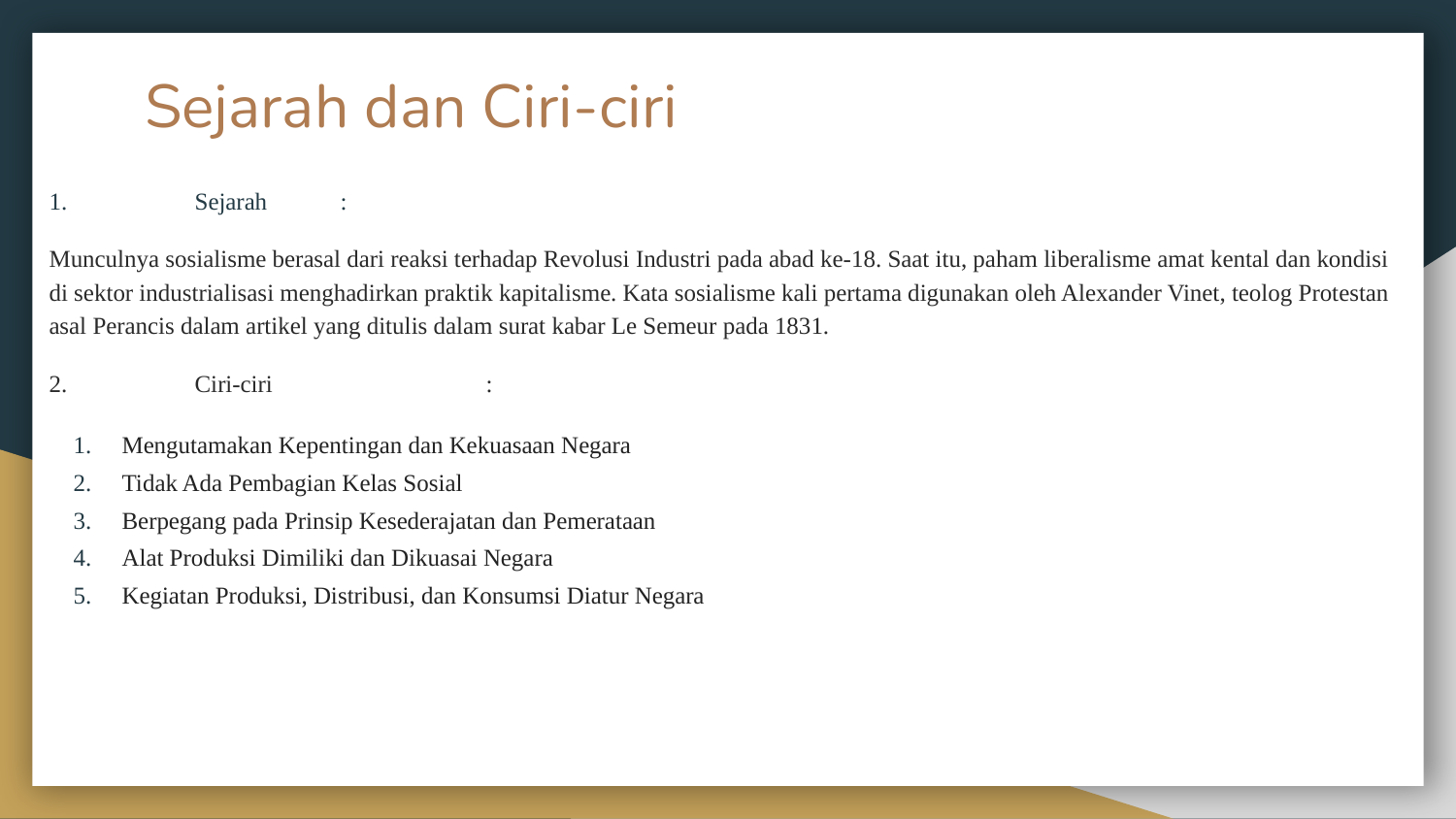

# Sejarah dan Ciri-ciri
1.	Sejarah	:
Munculnya sosialisme berasal dari reaksi terhadap Revolusi Industri pada abad ke-18. Saat itu, paham liberalisme amat kental dan kondisi di sektor industrialisasi menghadirkan praktik kapitalisme. Kata sosialisme kali pertama digunakan oleh Alexander Vinet, teolog Protestan asal Perancis dalam artikel yang ditulis dalam surat kabar Le Semeur pada 1831.
2.	Ciri-ciri		:
Mengutamakan Kepentingan dan Kekuasaan Negara
Tidak Ada Pembagian Kelas Sosial
Berpegang pada Prinsip Kesederajatan dan Pemerataan
Alat Produksi Dimiliki dan Dikuasai Negara
Kegiatan Produksi, Distribusi, dan Konsumsi Diatur Negara